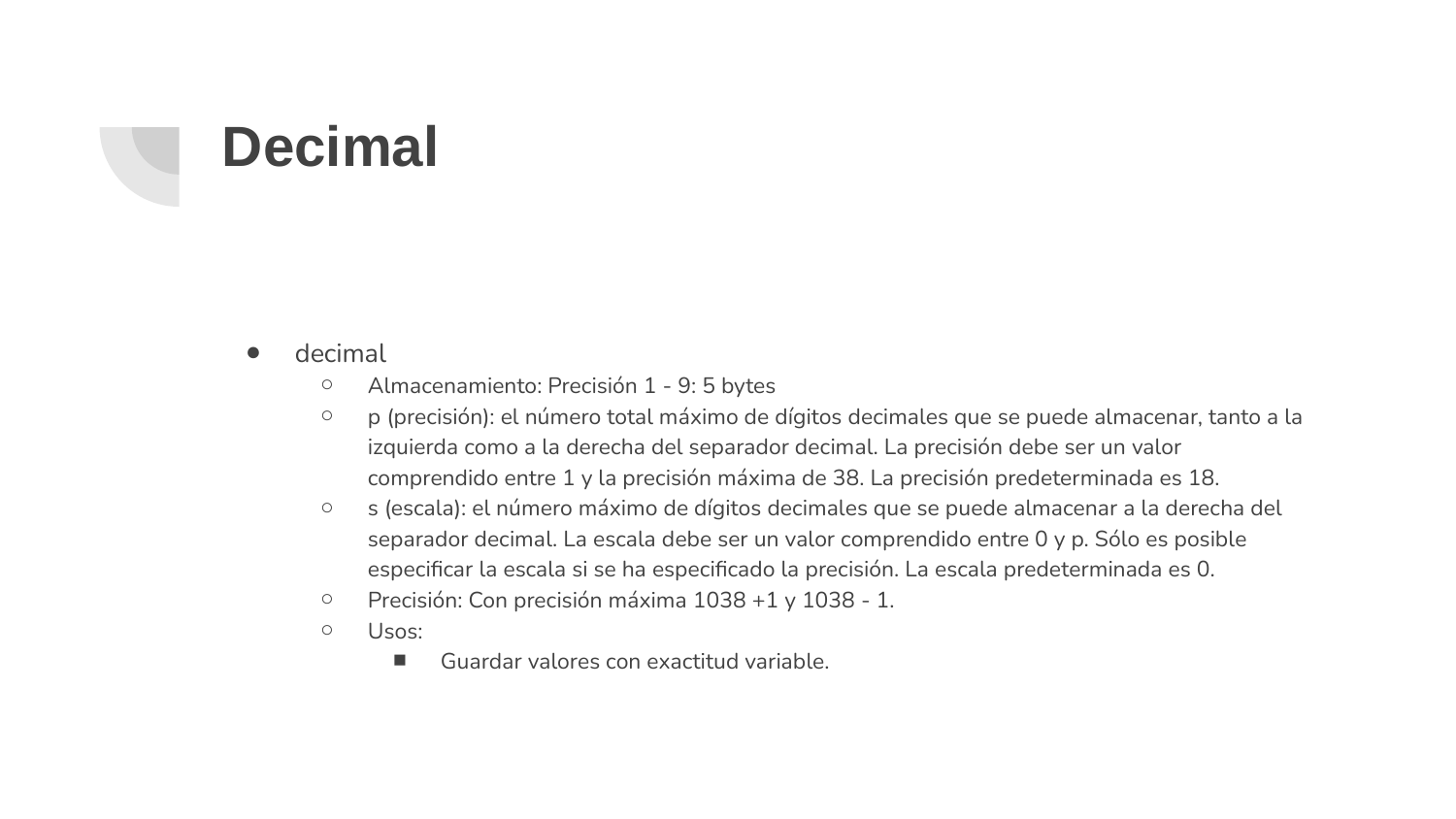

# Decimal
decimal
Almacenamiento: Precisión 1 - 9: 5 bytes
p (precisión): el número total máximo de dígitos decimales que se puede almacenar, tanto a la izquierda como a la derecha del separador decimal. La precisión debe ser un valor comprendido entre 1 y la precisión máxima de 38. La precisión predeterminada es 18.
s (escala): el número máximo de dígitos decimales que se puede almacenar a la derecha del separador decimal. La escala debe ser un valor comprendido entre 0 y p. Sólo es posible especificar la escala si se ha especificado la precisión. La escala predeterminada es 0.
Precisión: Con precisión máxima 1038 +1 y 1038 - 1.
Usos:
Guardar valores con exactitud variable.